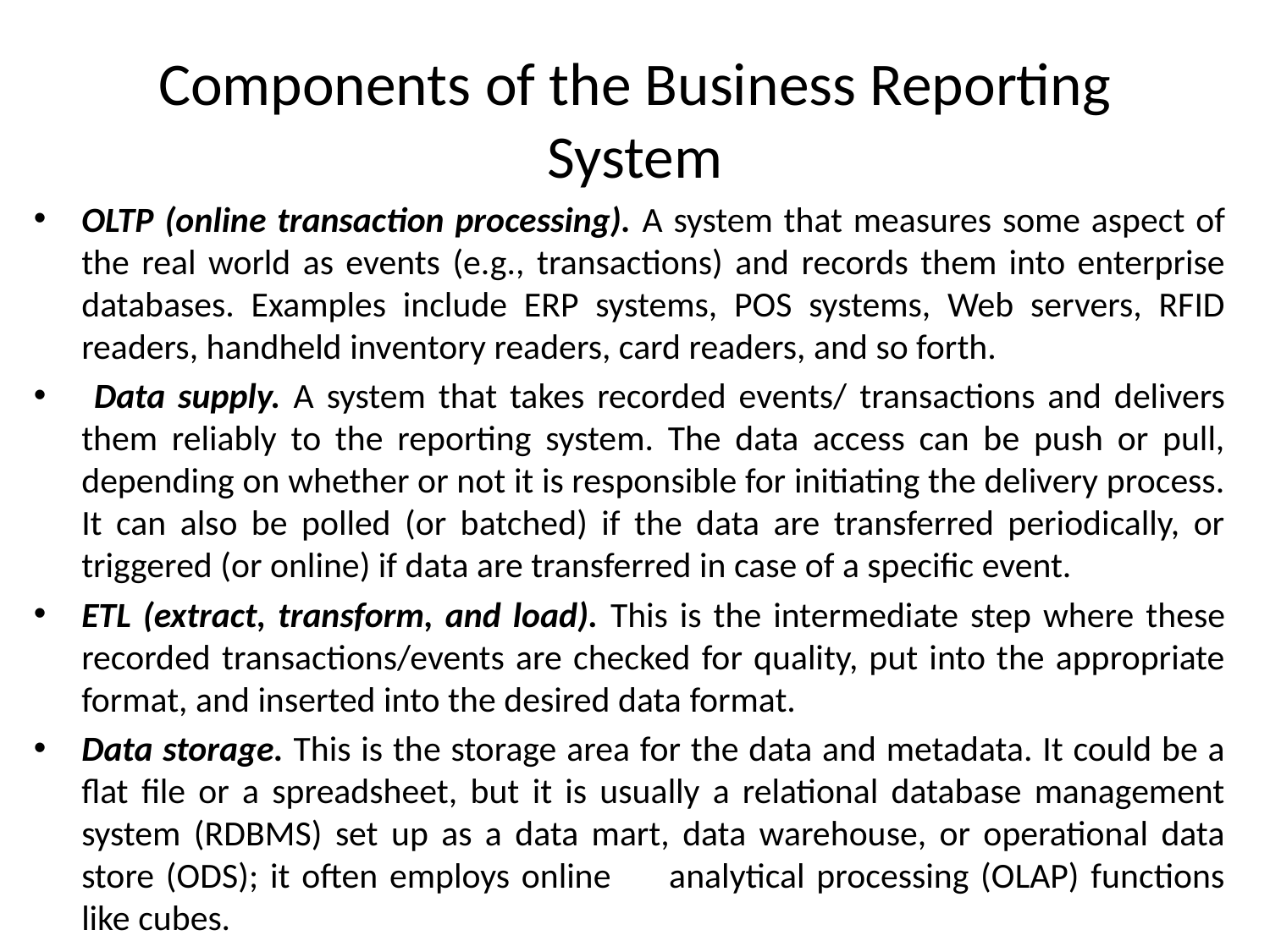

# Components of the Business Reporting System
OLTP (online transaction processing). A system that measures some aspect of the real world as events (e.g., transactions) and records them into enterprise databases. Examples include ERP systems, POS systems, Web servers, RFID readers, handheld inventory readers, card readers, and so forth.
 Data supply. A system that takes recorded events/ transactions and delivers them reliably to the reporting system. The data access can be push or pull, depending on whether or not it is responsible for initiating the delivery process. It can also be polled (or batched) if the data are transferred periodically, or triggered (or online) if data are transferred in case of a specific event.
ETL (extract, transform, and load). This is the intermediate step where these recorded transactions/events are checked for quality, put into the appropriate format, and inserted into the desired data format.
Data storage. This is the storage area for the data and metadata. It could be a flat file or a spreadsheet, but it is usually a relational database management system (RDBMS) set up as a data mart, data warehouse, or operational data store (ODS); it often employs online     analytical processing (OLAP) functions like cubes.